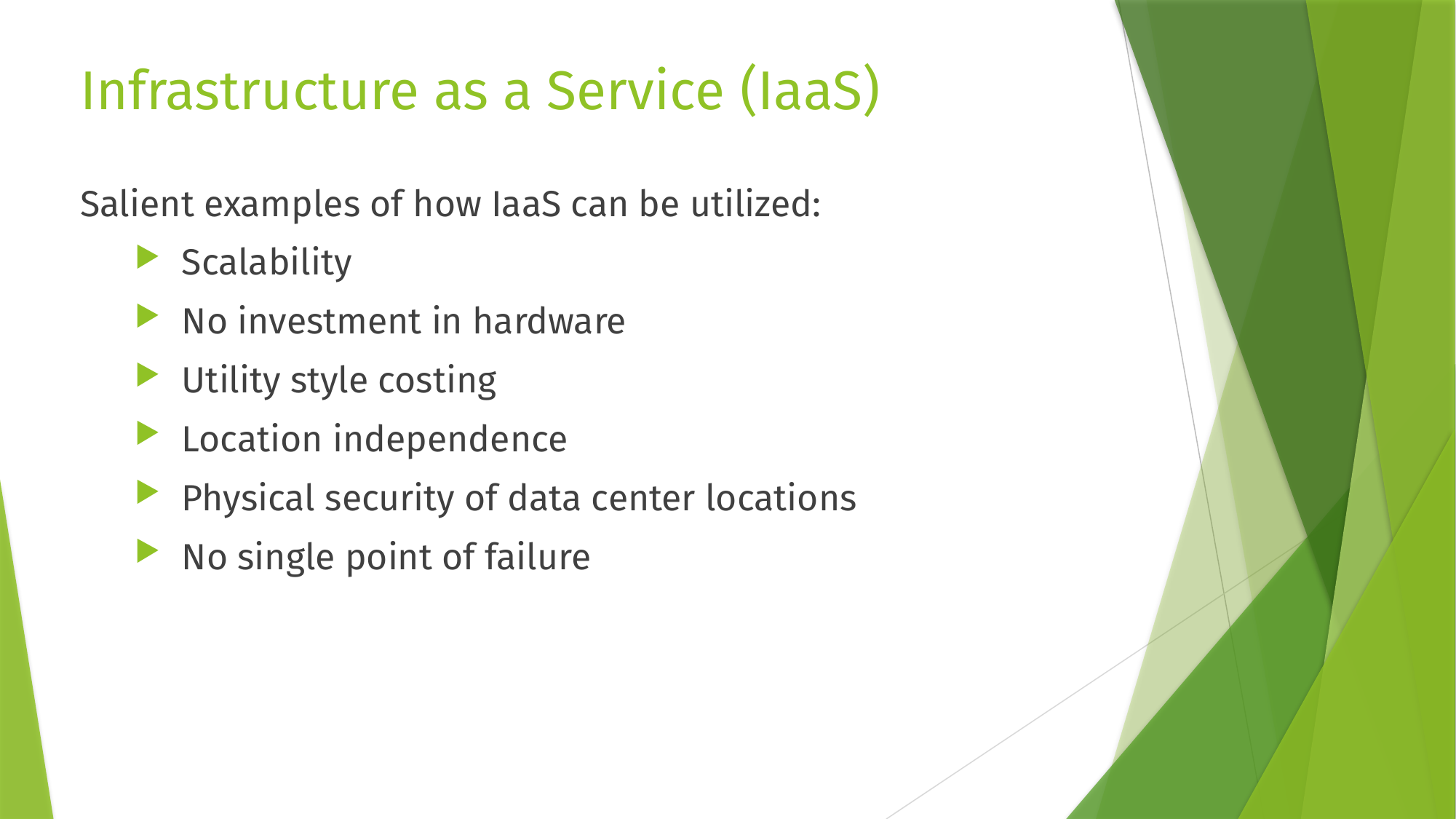

Infrastructure as a Service (IaaS)
Salient examples of how IaaS can be utilized:
Scalability
No investment in hardware
Utility style costing
Location independence
Physical security of data center locations
No single point of failure